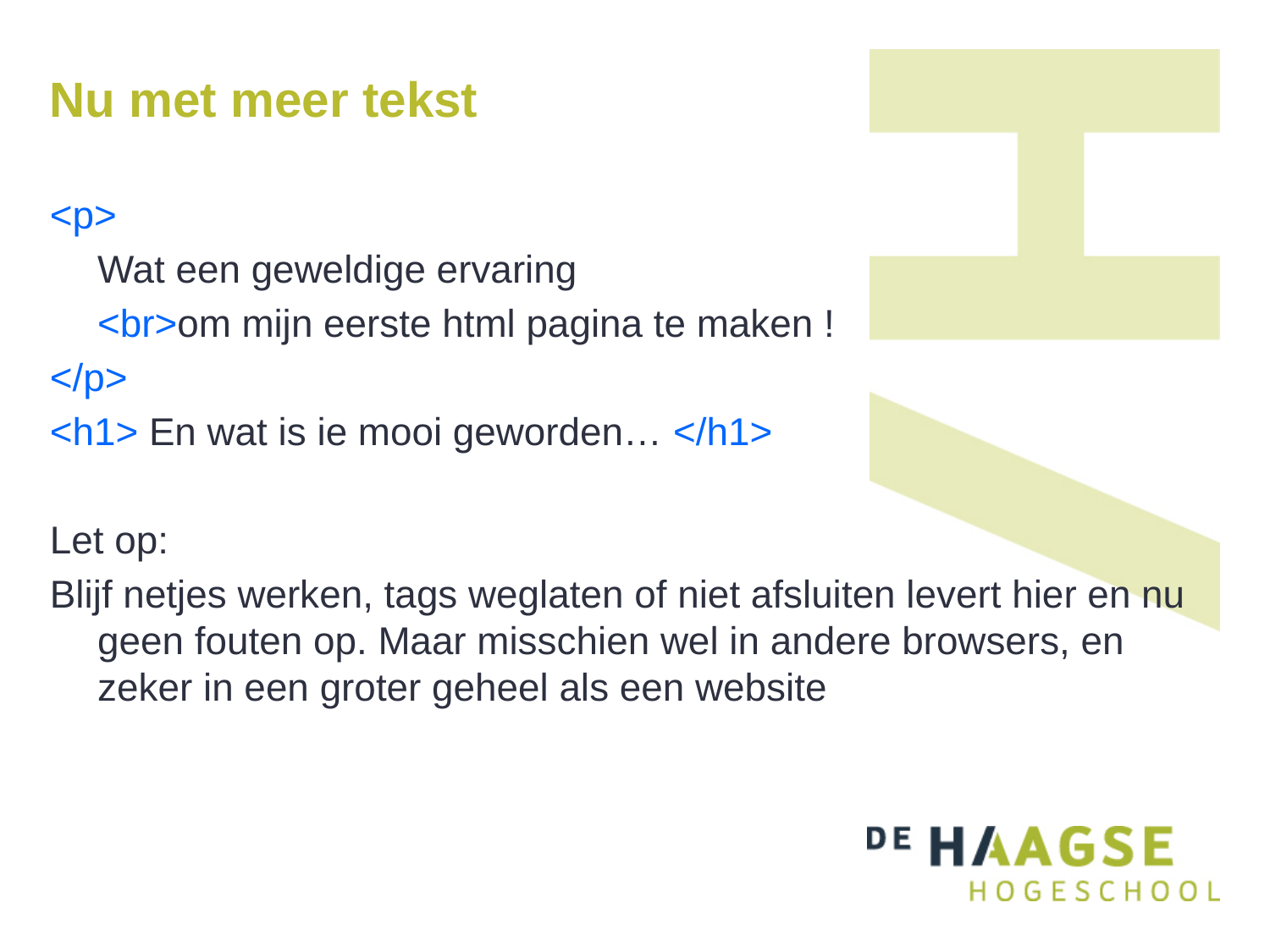

# Nu met meer tekst
<p>
	Wat een geweldige ervaring
	<br>om mijn eerste html pagina te maken !
</p>
<h1> En wat is ie mooi geworden… </h1>

Let op:
Blijf netjes werken, tags weglaten of niet afsluiten levert hier en nu geen fouten op. Maar misschien wel in andere browsers, en zeker in een groter geheel als een website